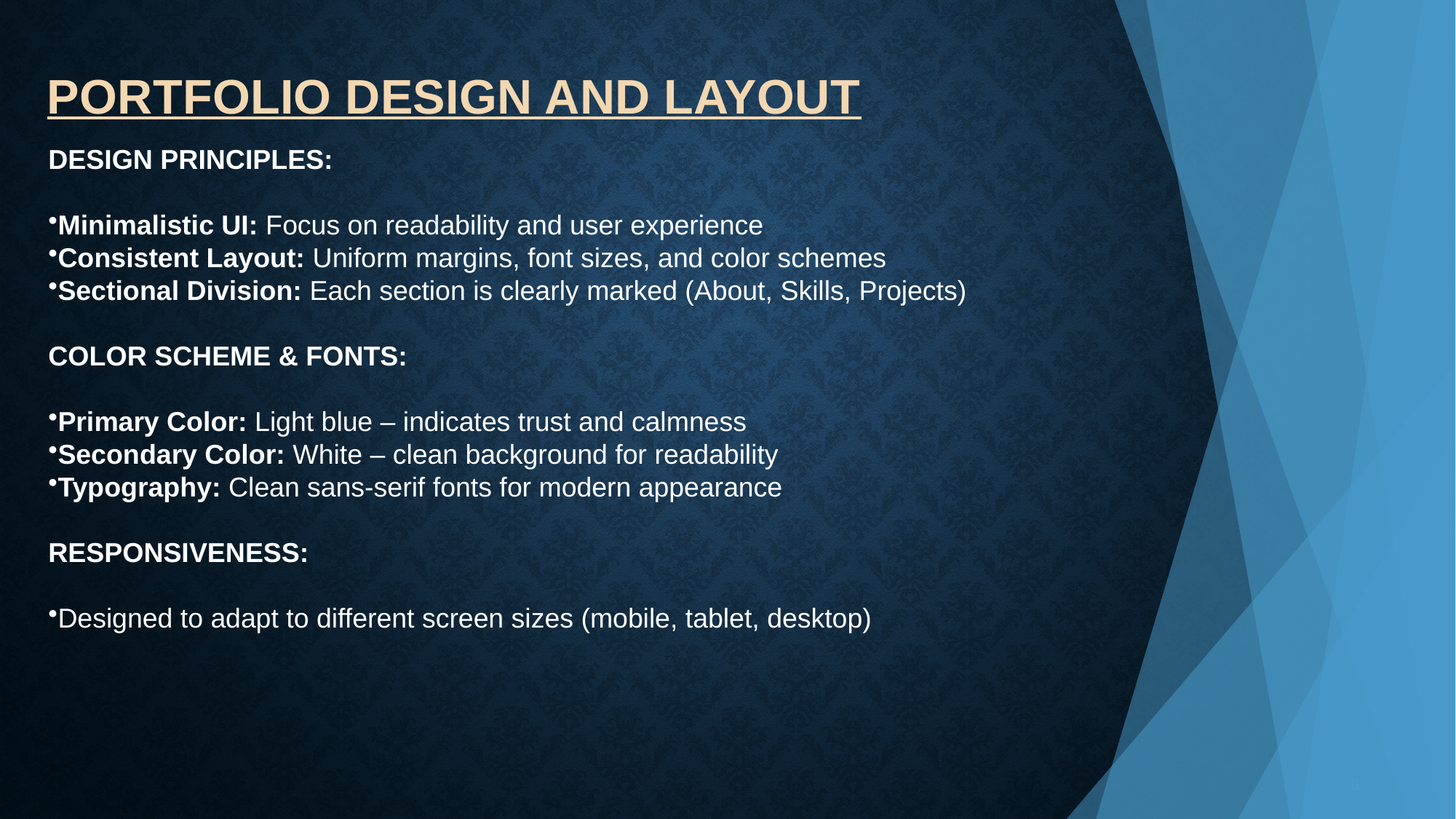

PORTFOLIO DESIGN AND LAYOUT
DESIGN PRINCIPLES:

Minimalistic UI: Focus on readability and user experience
Consistent Layout: Uniform margins, font sizes, and color schemes
Sectional Division: Each section is clearly marked (About, Skills, Projects)

COLOR SCHEME & FONTS:

Primary Color: Light blue – indicates trust and calmness
Secondary Color: White – clean background for readability
Typography: Clean sans-serif fonts for modern appearance

RESPONSIVENESS:

Designed to adapt to different screen sizes (mobile, tablet, desktop)
8